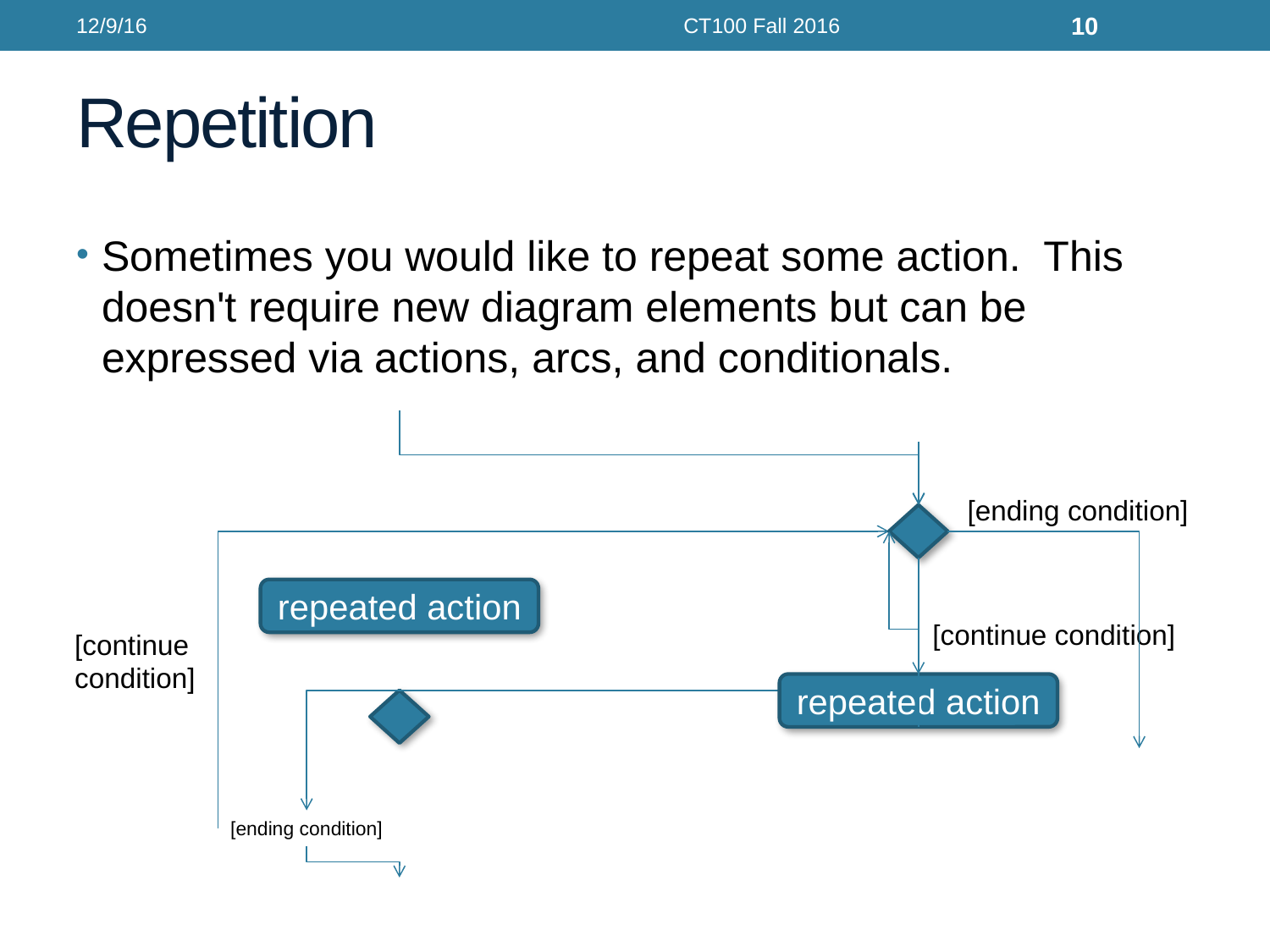

12/9/16
CT100 Fall 2016
10
# Repetition
Sometimes you would like to repeat some action.  This doesn't require new diagram elements but can be expressed via actions, arcs, and conditionals.
[ending condition]

repeated action
[continue condition]
[continue condition]
repeated action

[ending condition]